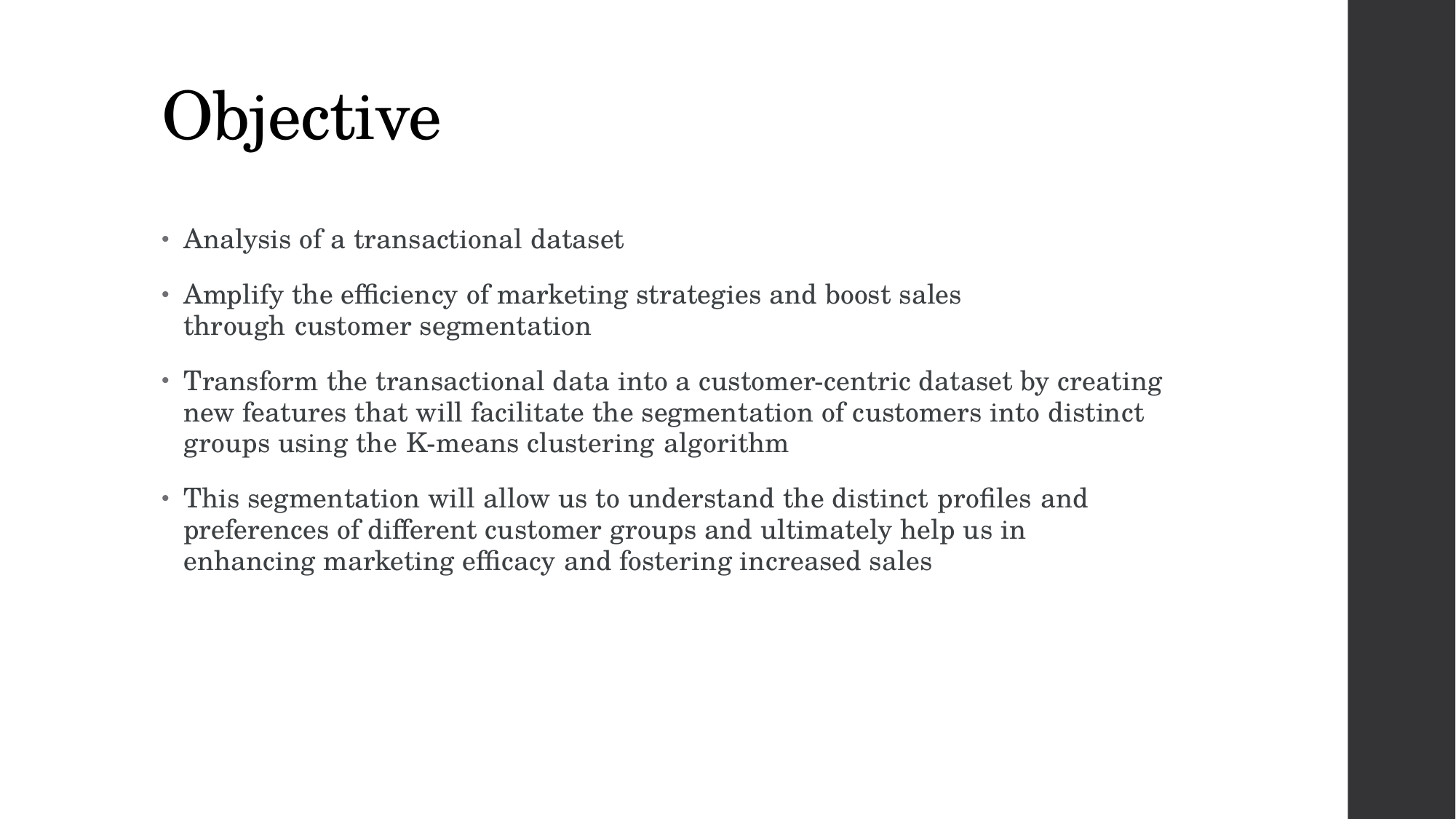

# Objective
Analysis of a transactional dataset
Amplify the efficiency of marketing strategies and boost sales through customer segmentation
Transform the transactional data into a customer-centric dataset by creating new features that will facilitate the segmentation of customers into distinct groups using the K-means clustering algorithm
This segmentation will allow us to understand the distinct profiles and preferences of different customer groups and ultimately help us in enhancing marketing efficacy and fostering increased sales